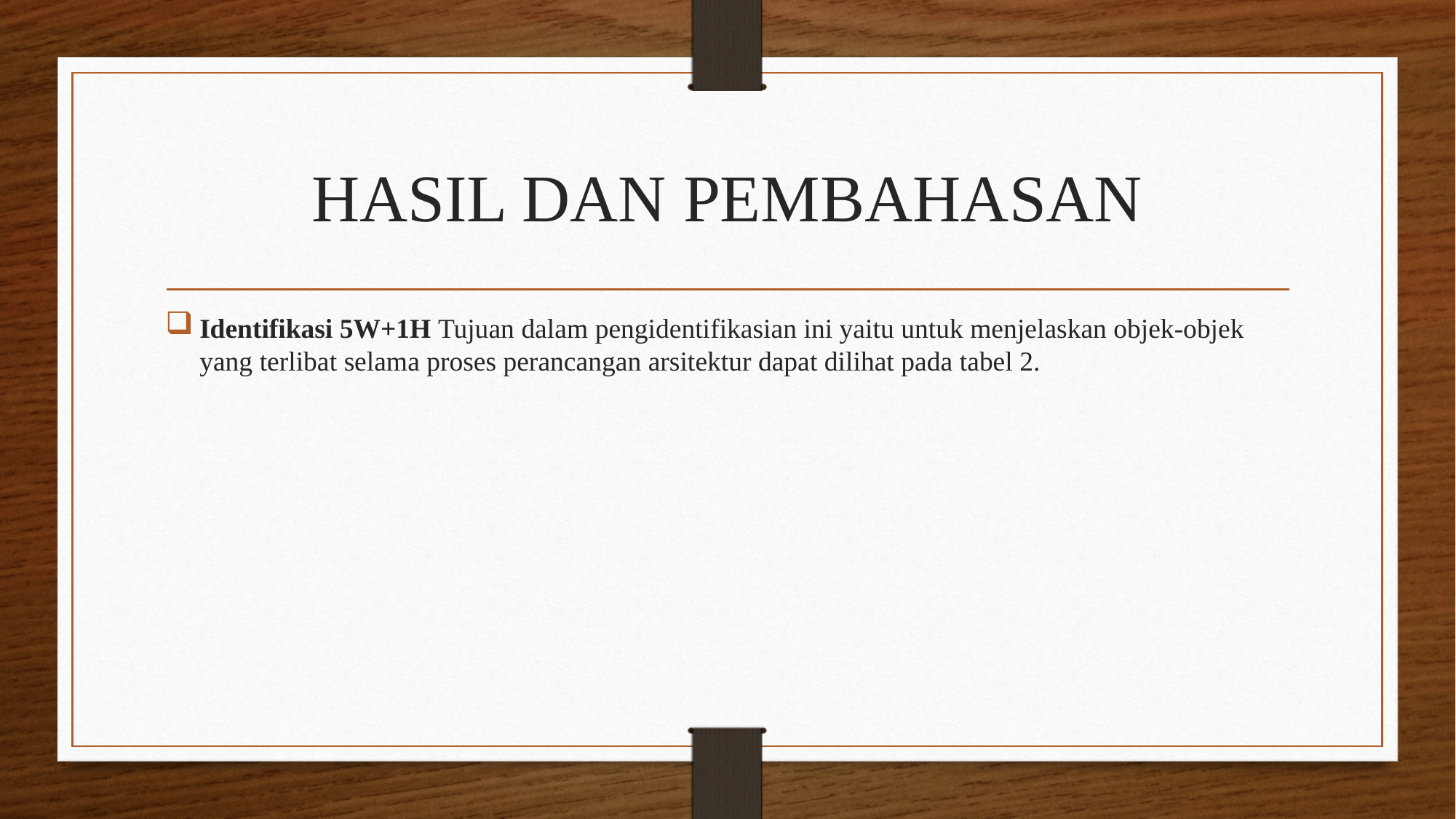

# HASIL DAN PEMBAHASAN
Identifikasi 5W+1H Tujuan dalam pengidentifikasian ini yaitu untuk menjelaskan objek-objek yang terlibat selama proses perancangan arsitektur dapat dilihat pada tabel 2.